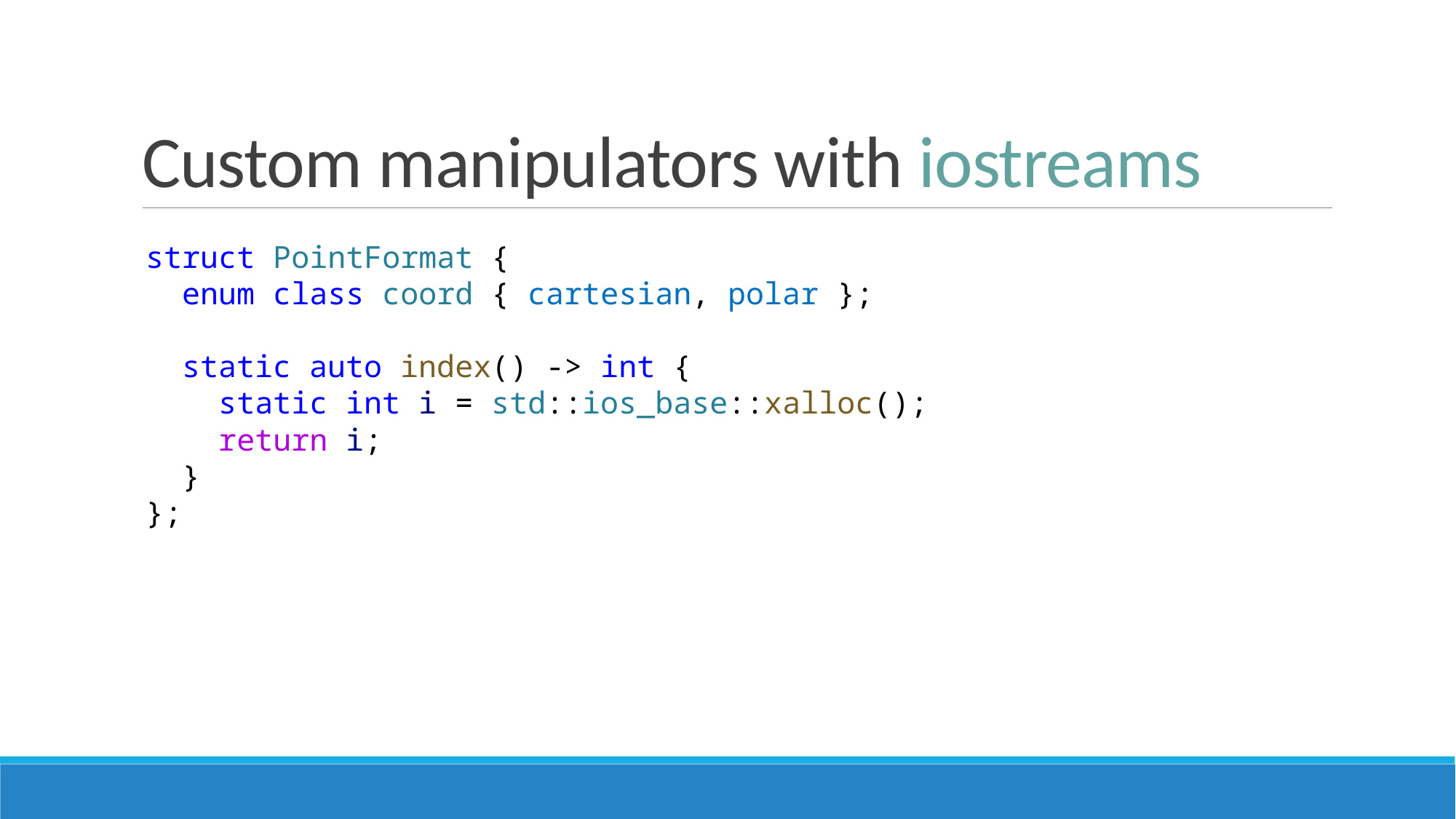

# Custom manipulators with iostreams
struct PointFormat {
  enum class coord { cartesian, polar };

  static auto index() -> int {
    static int i = std::ios_base::xalloc();
    return i;
  }
};